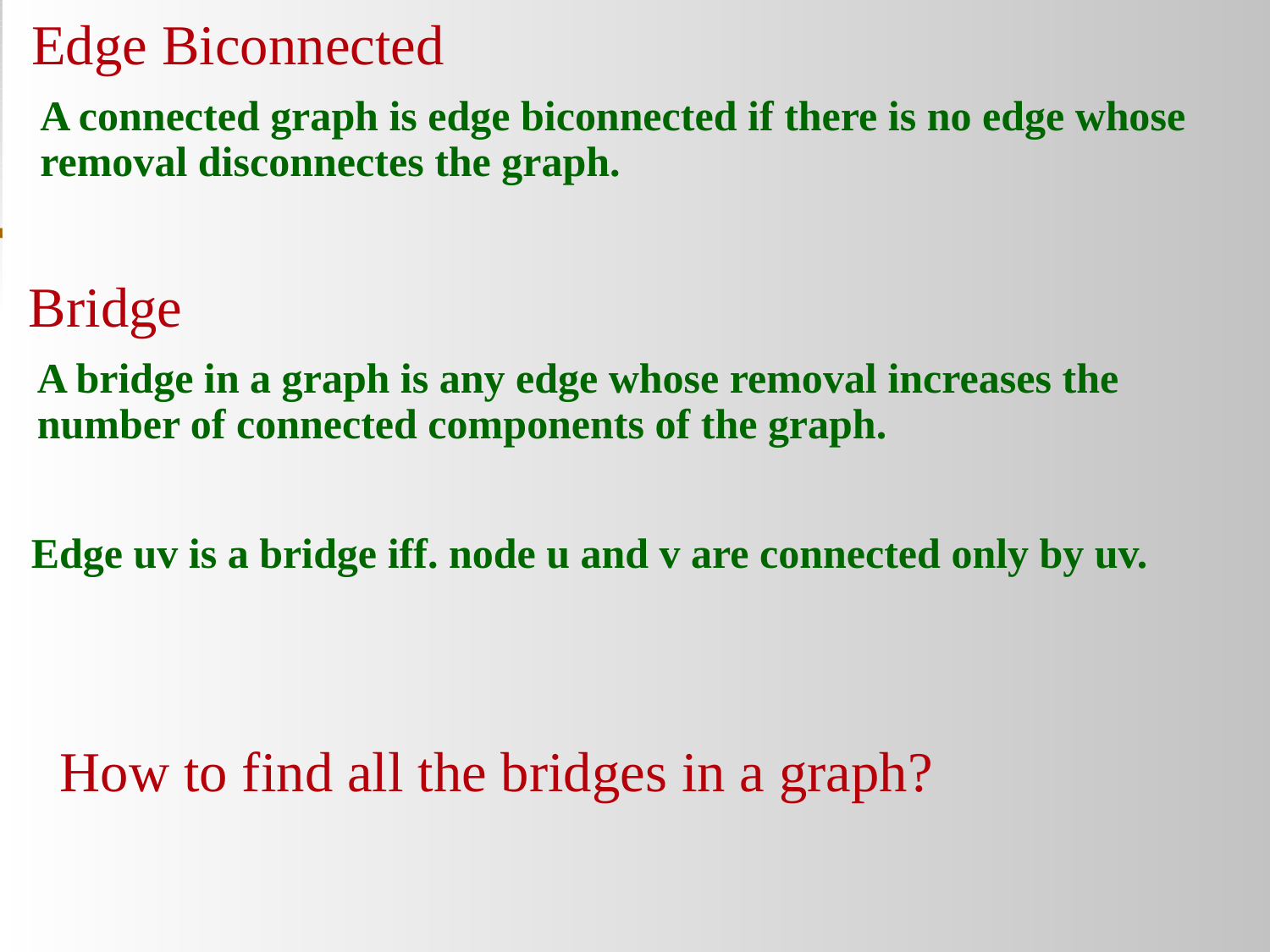

# Edge Biconnected
A connected graph is edge biconnected if there is no edge whose removal disconnectes the graph.
Bridge
A bridge in a graph is any edge whose removal increases the number of connected components of the graph.
Edge uv is a bridge iff. node u and v are connected only by uv.
How to find all the bridges in a graph?